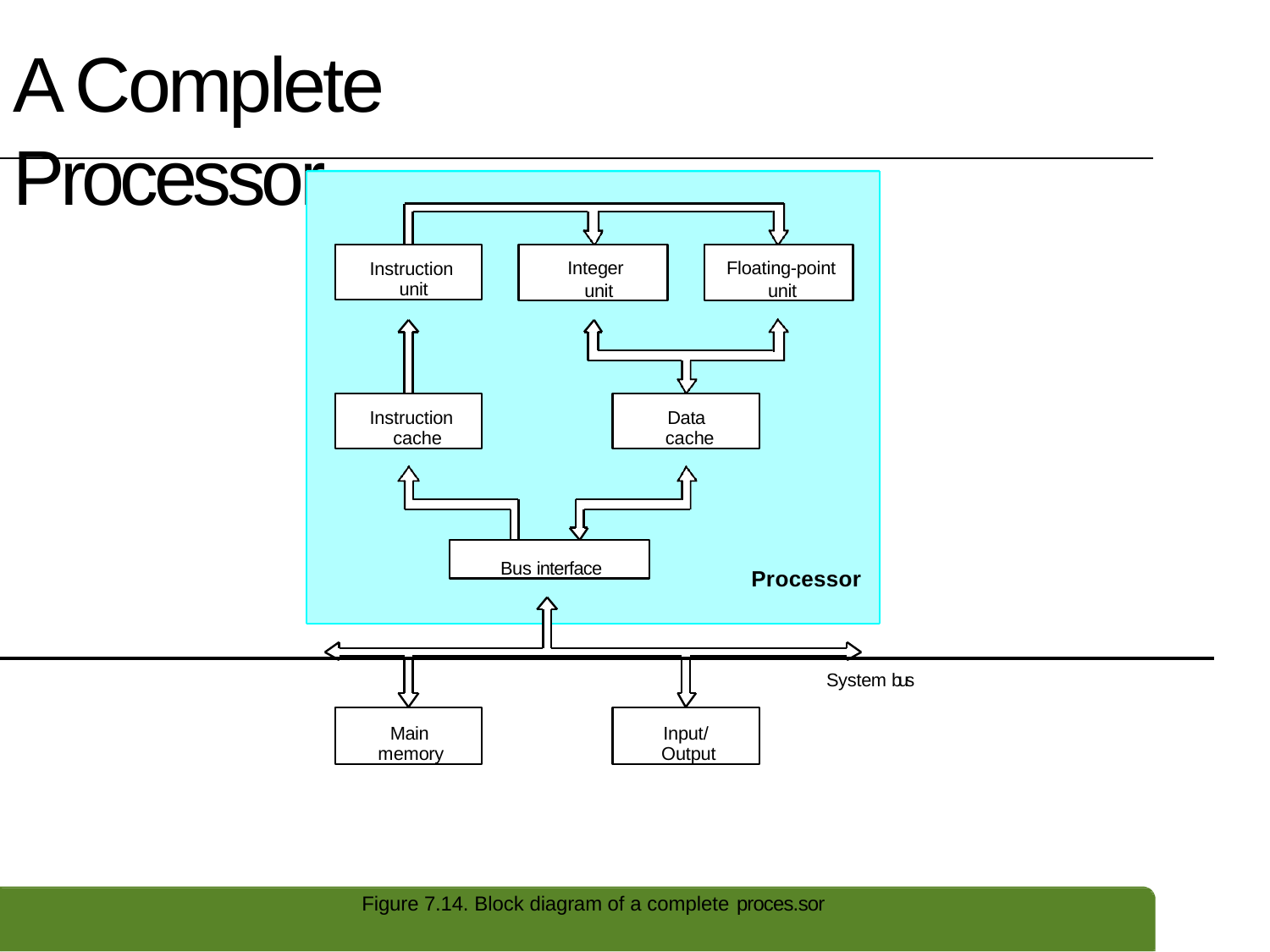

# A Complete Processor

Instruction  unit
Integer  unit
Floating-point  unit

Instruction  cache
Data  cache

Bus interface
Processor

System bus

Main  memory
Input/  Output
Figure 7.14. Block diagram of a complete proces.sor